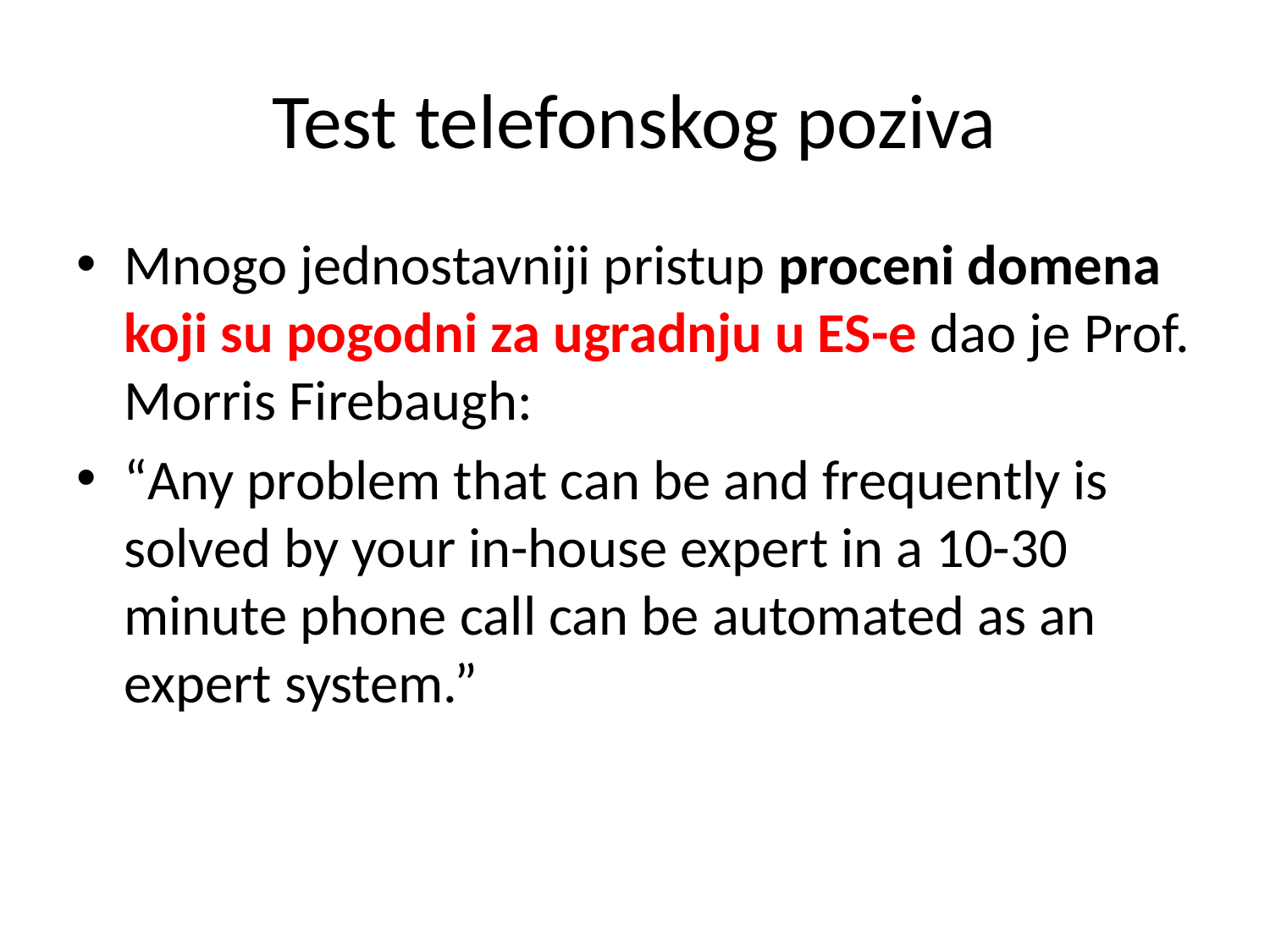

# Test telefonskog poziva
Mnogo jednostavniji pristup proceni domena koji su pogodni za ugradnju u ES-e dao je Prof. Morris Firebaugh:
“Any problem that can be and frequently is solved by your in-house expert in a 10-30 minute phone call can be automated as an expert system.”